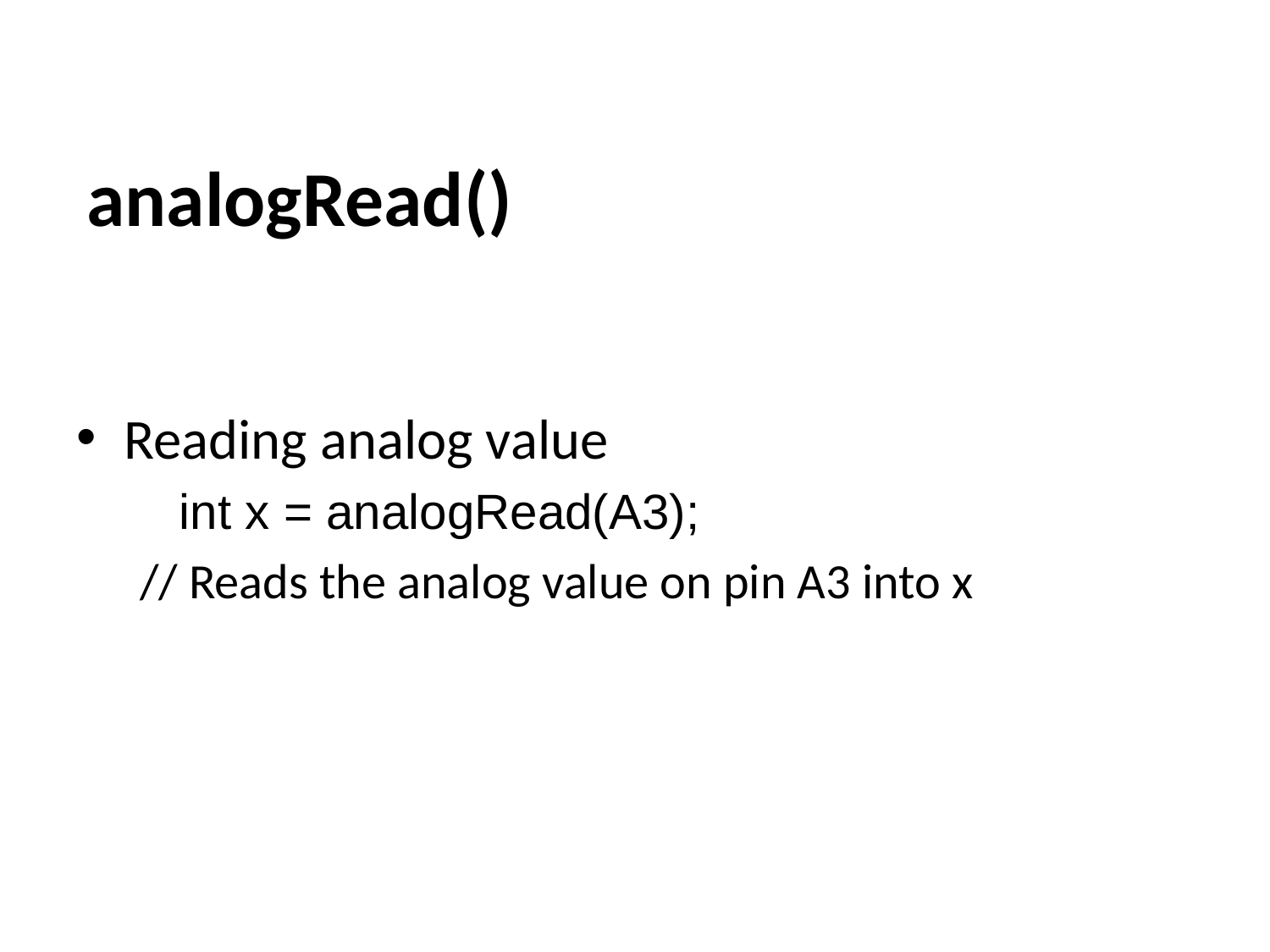

# analogRead()

Reading analog value
	int x = analogRead(A3);
// Reads the analog value on pin A3 into x